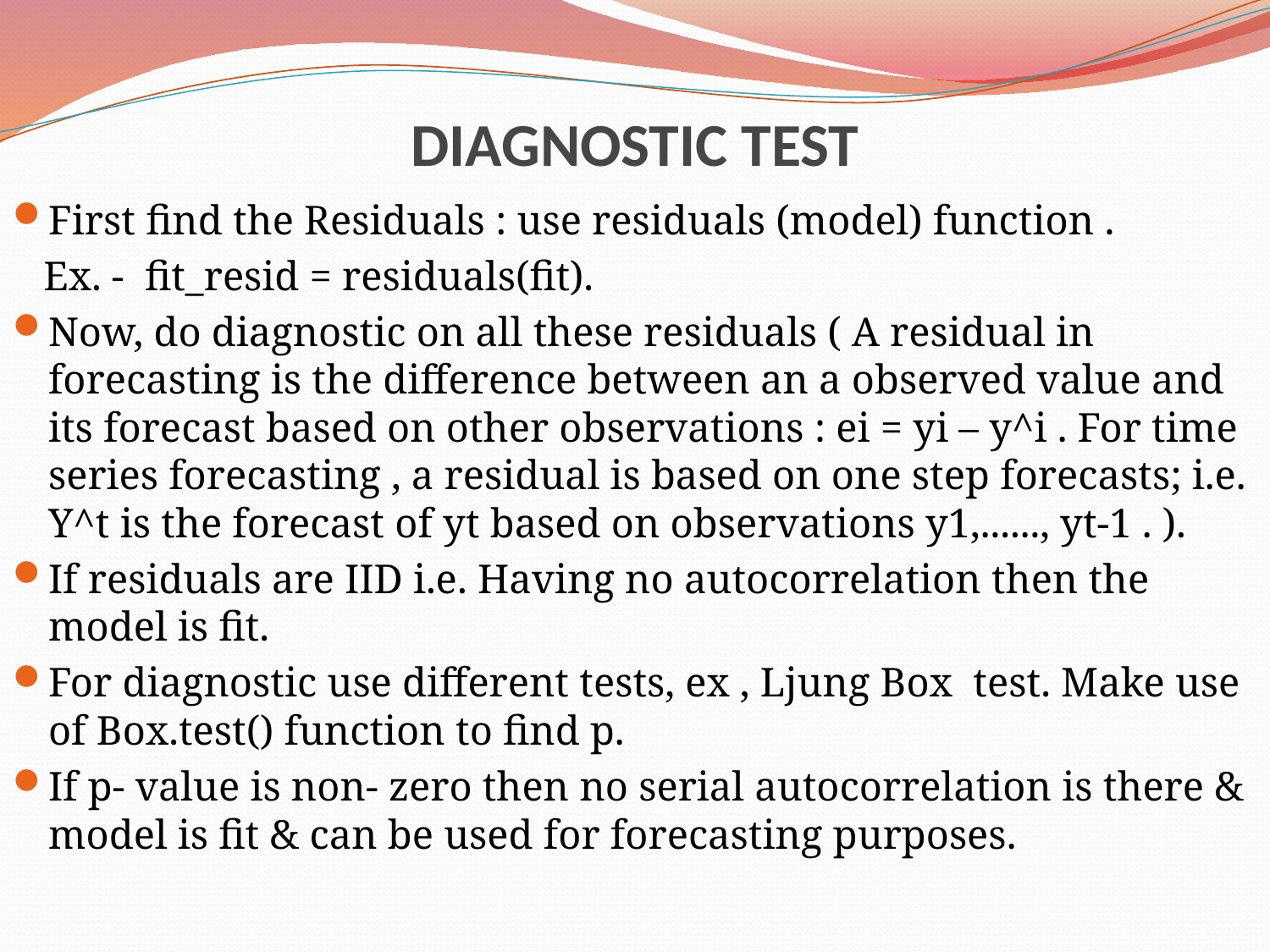

# DIAGNOSTIC TEST
First find the Residuals : use residuals (model) function .
   Ex. -  fit_resid = residuals(fit).
Now, do diagnostic on all these residuals ( A residual in forecasting is the difference between an a observed value and its forecast based on other observations : ei = yi – y^i . For time series forecasting , a residual is based on one step forecasts; i.e. Y^t is the forecast of yt based on observations y1,......, yt-1 . ).
If residuals are IID i.e. Having no autocorrelation then the model is fit.
For diagnostic use different tests, ex , Ljung Box  test. Make use of Box.test() function to find p.
If p- value is non- zero then no serial autocorrelation is there & model is fit & can be used for forecasting purposes.